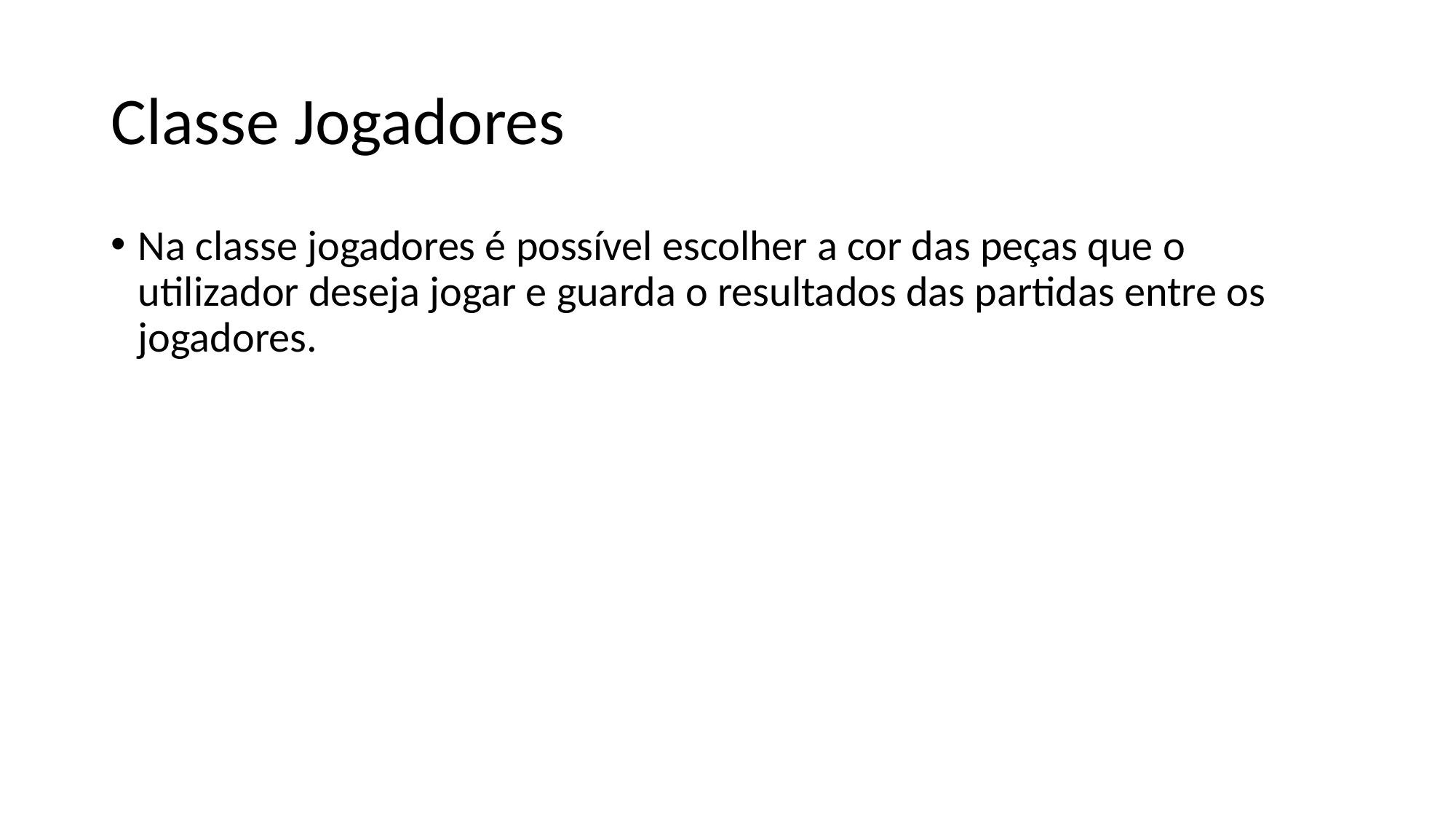

# Classe Jogadores
Na classe jogadores é possível escolher a cor das peças que o utilizador deseja jogar e guarda o resultados das partidas entre os jogadores.